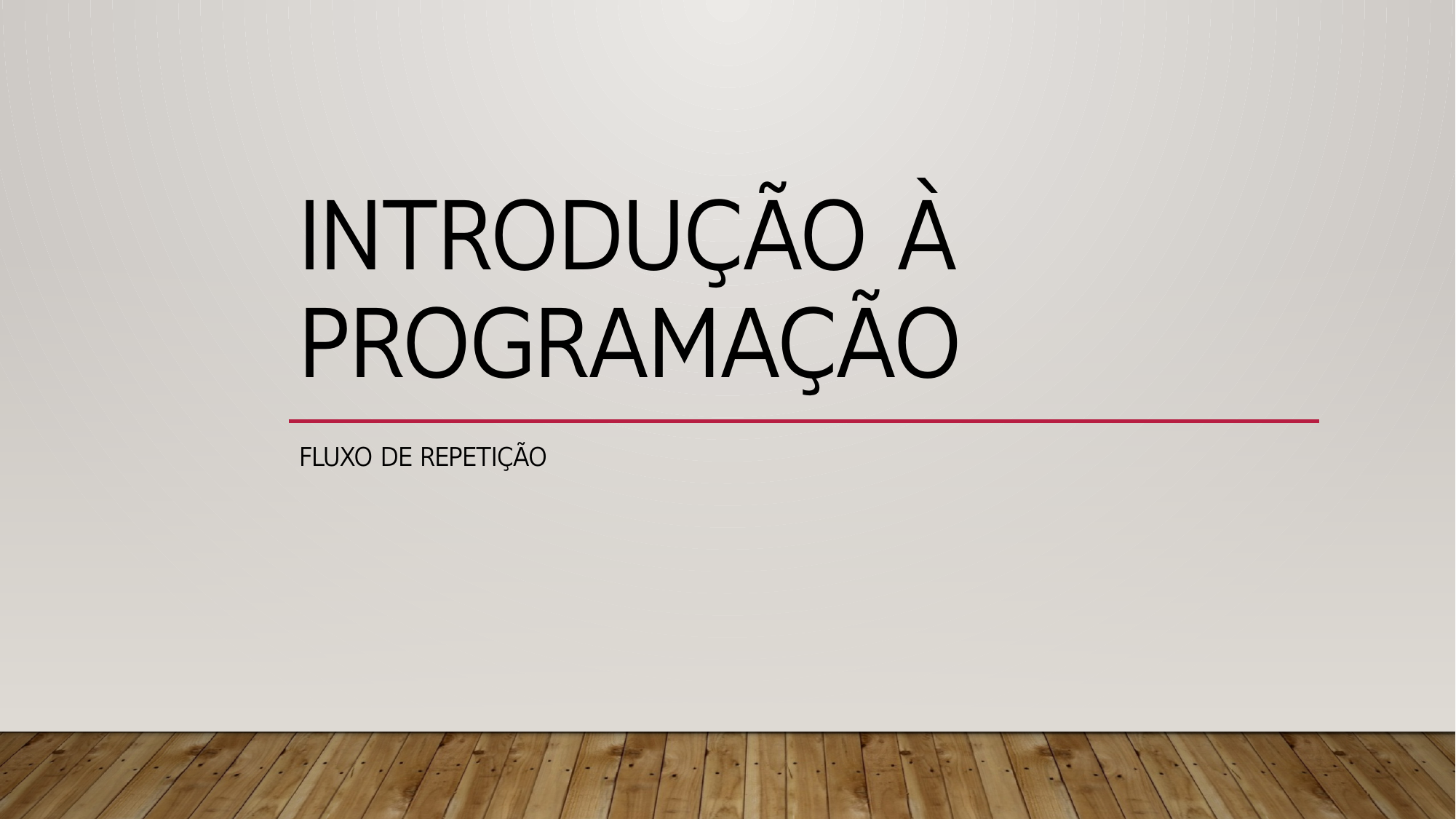

# INTRODUÇÃO à programação
Fluxo de REPETIÇÃO